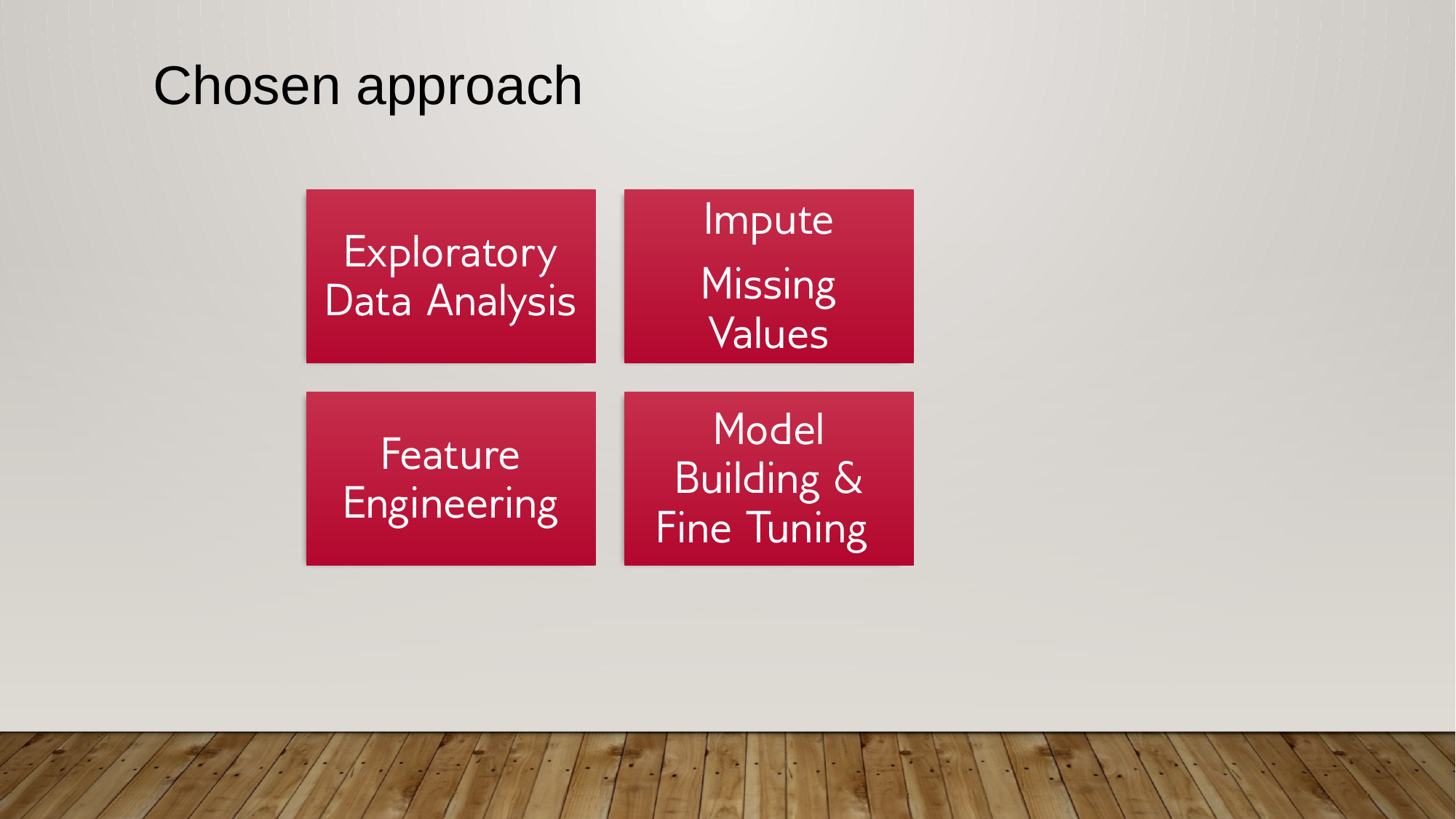

Chosen approach

Exploratory Data Analysis
Impute
Missing Values
Feature Engineering
Model Building & Fine Tuning